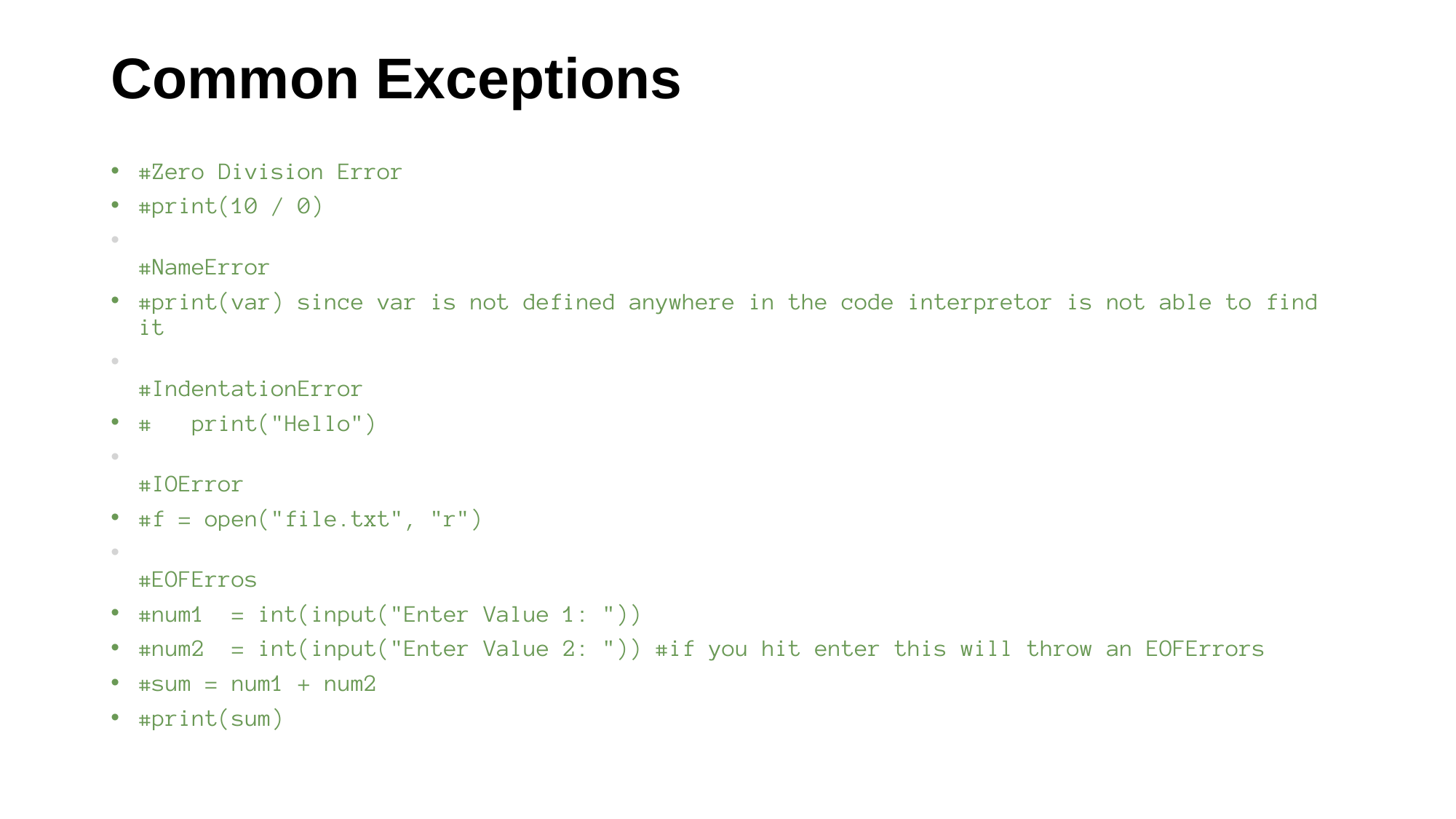

# Common Exceptions
#Zero Division Error
#print(10 / 0)
#NameError
#print(var) since var is not defined anywhere in the code interpretor is not able to find it
#IndentationError
#   print("Hello")
#IOError
#f = open("file.txt", "r")
#EOFErros
#num1  = int(input("Enter Value 1: "))
#num2  = int(input("Enter Value 2: ")) #if you hit enter this will throw an EOFErrors
#sum = num1 + num2
#print(sum)